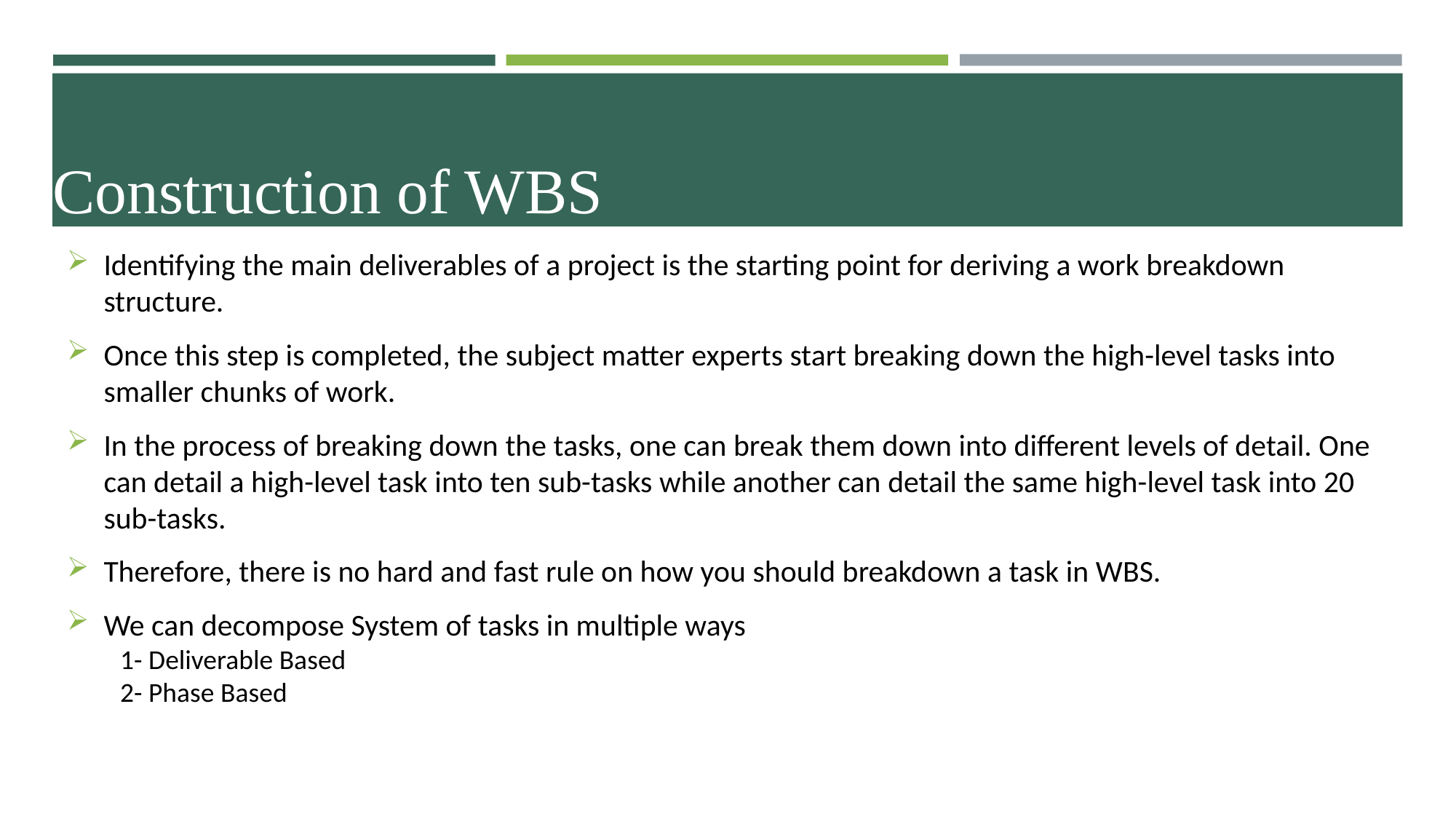

# Construction of WBS
Identifying the main deliverables of a project is the starting point for deriving a work breakdown structure.
Once this step is completed, the subject matter experts start breaking down the high-level tasks into smaller chunks of work.
In the process of breaking down the tasks, one can break them down into different levels of detail. One can detail a high-level task into ten sub-tasks while another can detail the same high-level task into 20 sub-tasks.
Therefore, there is no hard and fast rule on how you should breakdown a task in WBS.
We can decompose System of tasks in multiple ways
1- Deliverable Based
2- Phase Based